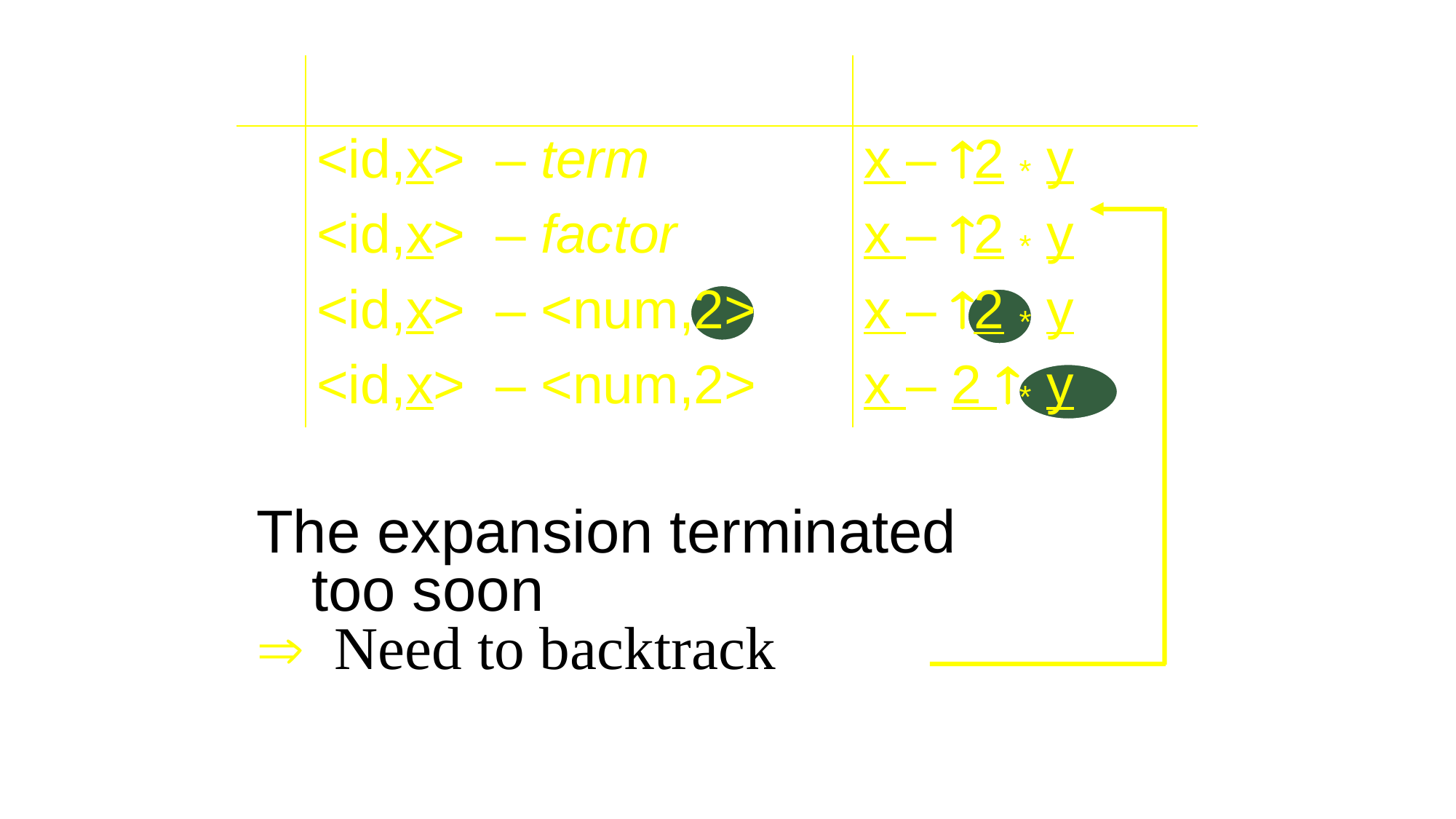

#
| P | Sentential Form | input |
| --- | --- | --- |
| - | <id,x> – term | x – ↑2 \* y |
| 7 | <id,x> – factor | x – ↑2 \* y |
| 9 | <id,x> – <num,2> | x – ↑2 \* y |
| - | <id,x> – <num,2> | x – 2 ↑\* y |

The expansion terminated
too soon
⇒  Need to backtrack

36